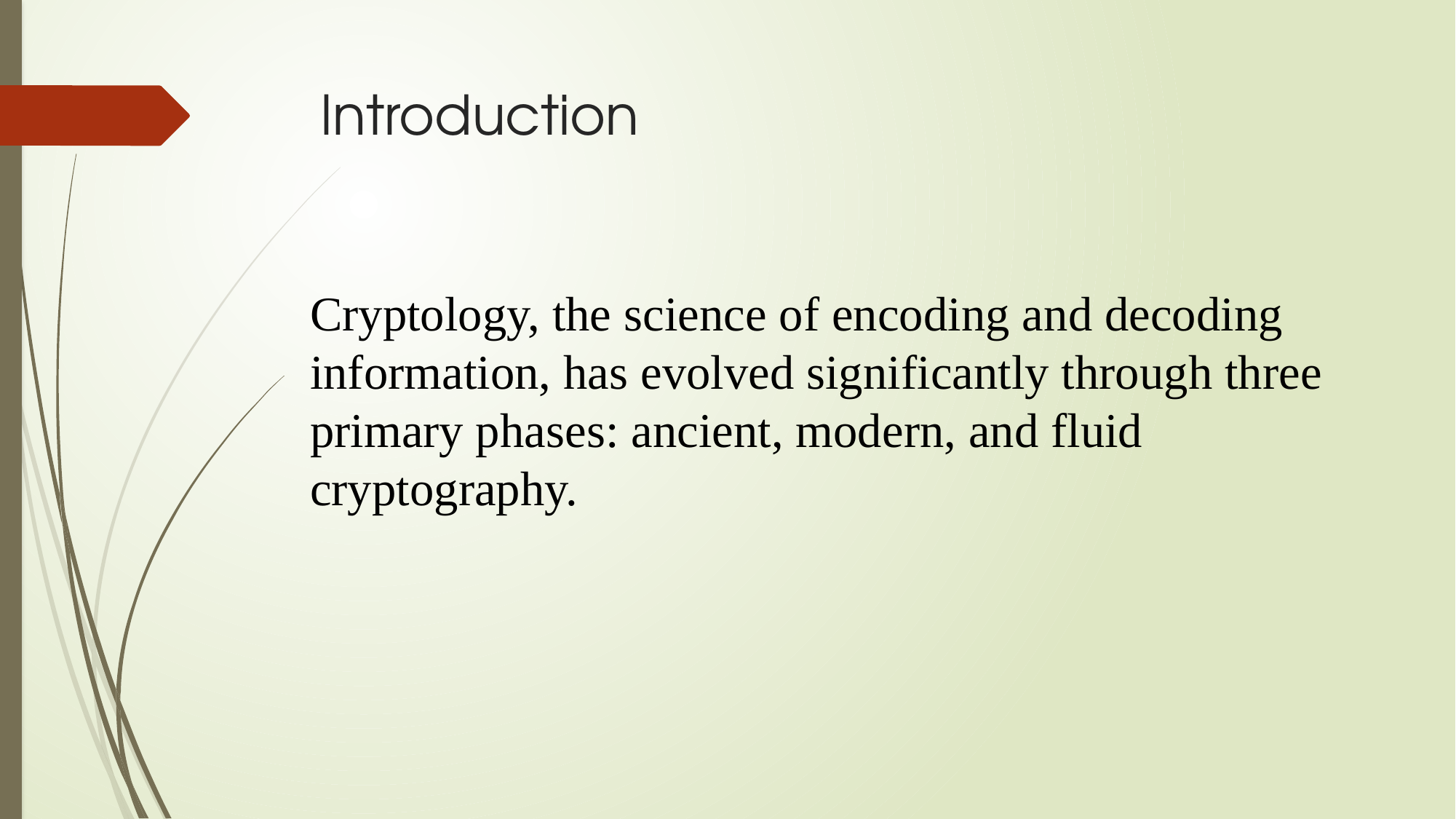

# Introduction
Cryptology, the science of encoding and decoding information, has evolved significantly through three primary phases: ancient, modern, and fluid cryptography.